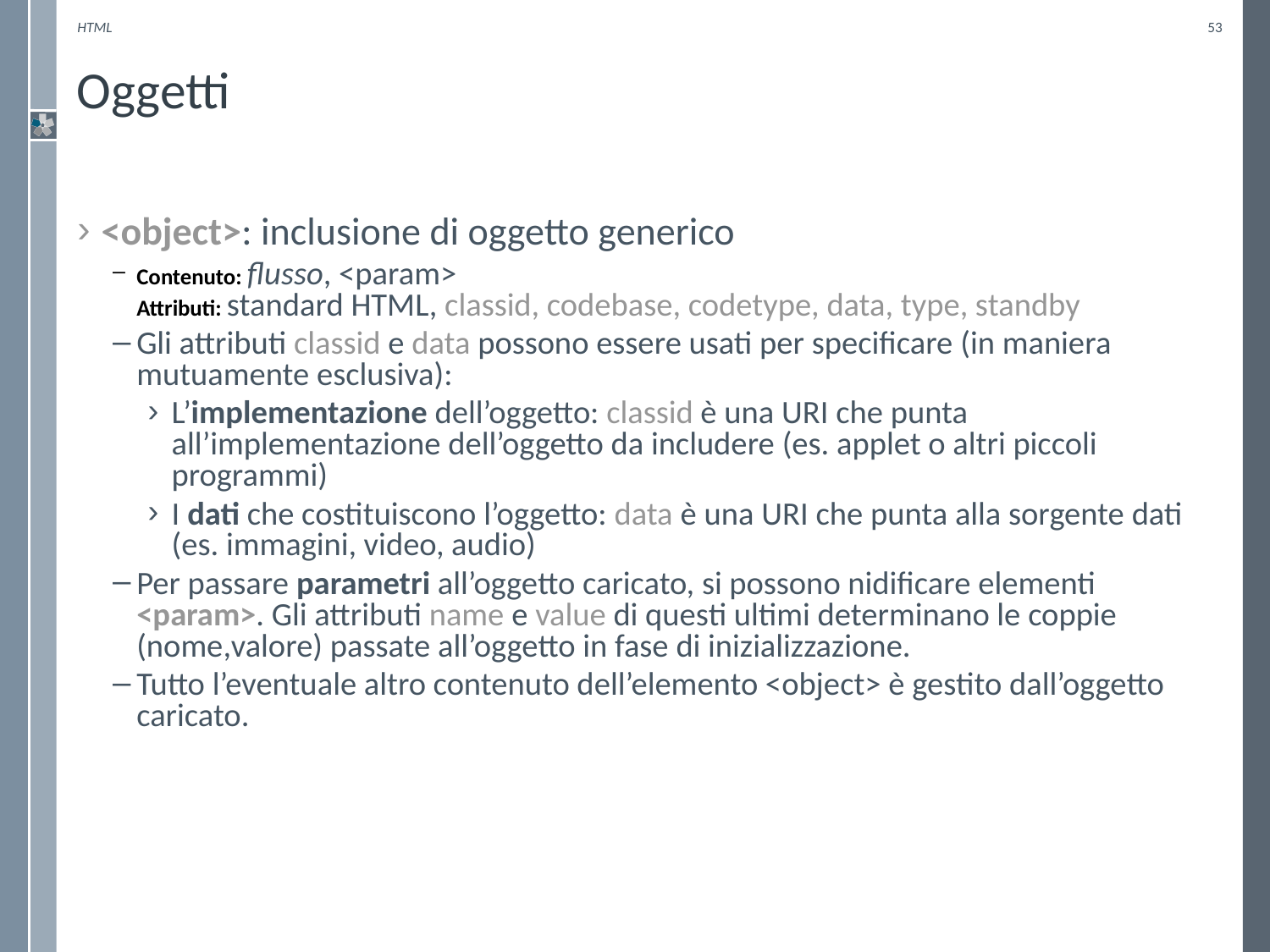

HTML
53
# Oggetti
<object>: inclusione di oggetto generico
Contenuto: flusso, <param>
Attributi: standard HTML, classid, codebase, codetype, data, type, standby
Gli attributi classid e data possono essere usati per specificare (in maniera mutuamente esclusiva):
L’implementazione dell’oggetto: classid è una URI che punta all’implementazione dell’oggetto da includere (es. applet o altri piccoli programmi)
I dati che costituiscono l’oggetto: data è una URI che punta alla sorgente dati (es. immagini, video, audio)
Per passare parametri all’oggetto caricato, si possono nidificare elementi <param>. Gli attributi name e value di questi ultimi determinano le coppie (nome,valore) passate all’oggetto in fase di inizializzazione.
Tutto l’eventuale altro contenuto dell’elemento <object> è gestito dall’oggetto caricato.